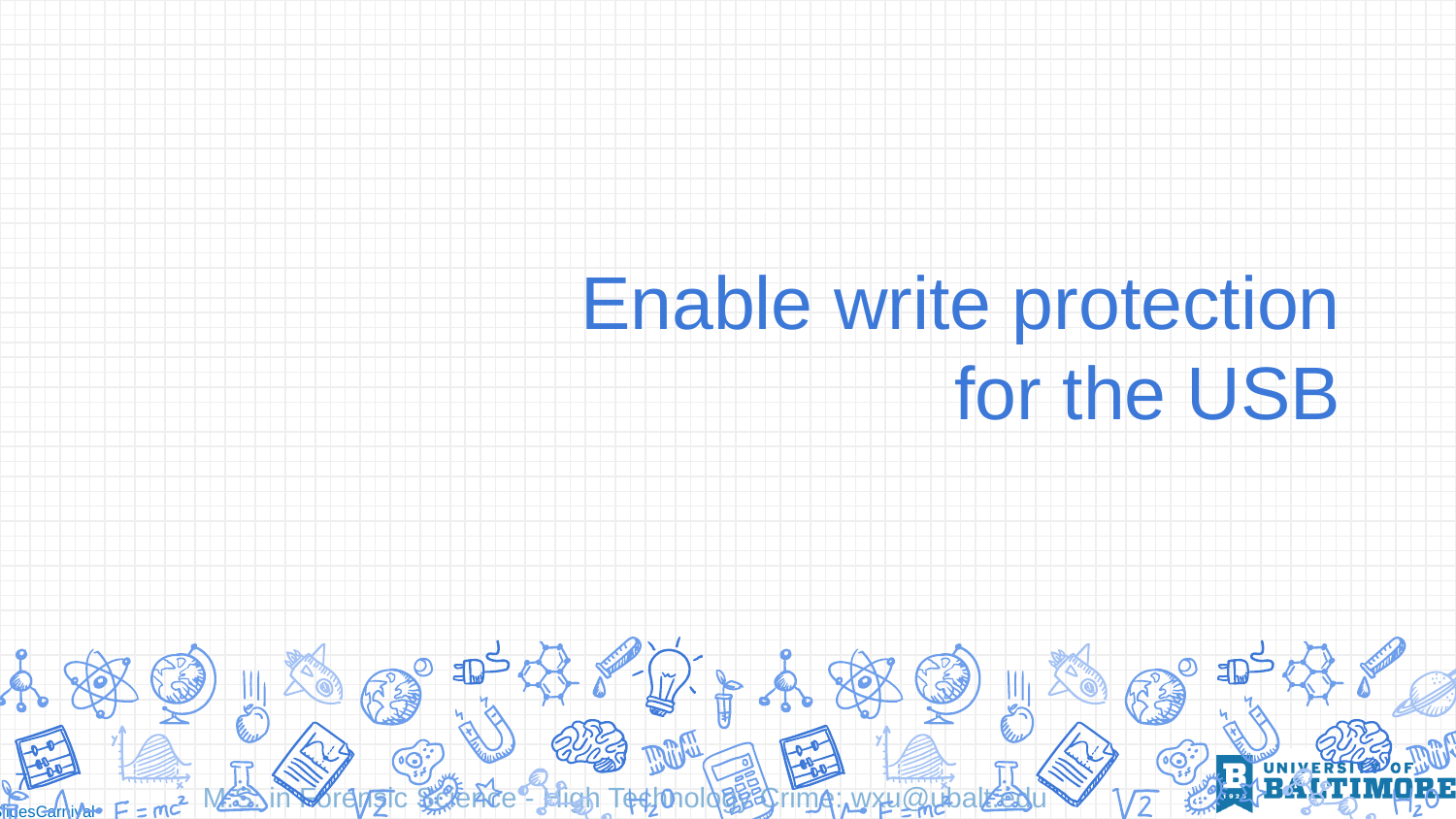

# Enable write protection for the USB

7